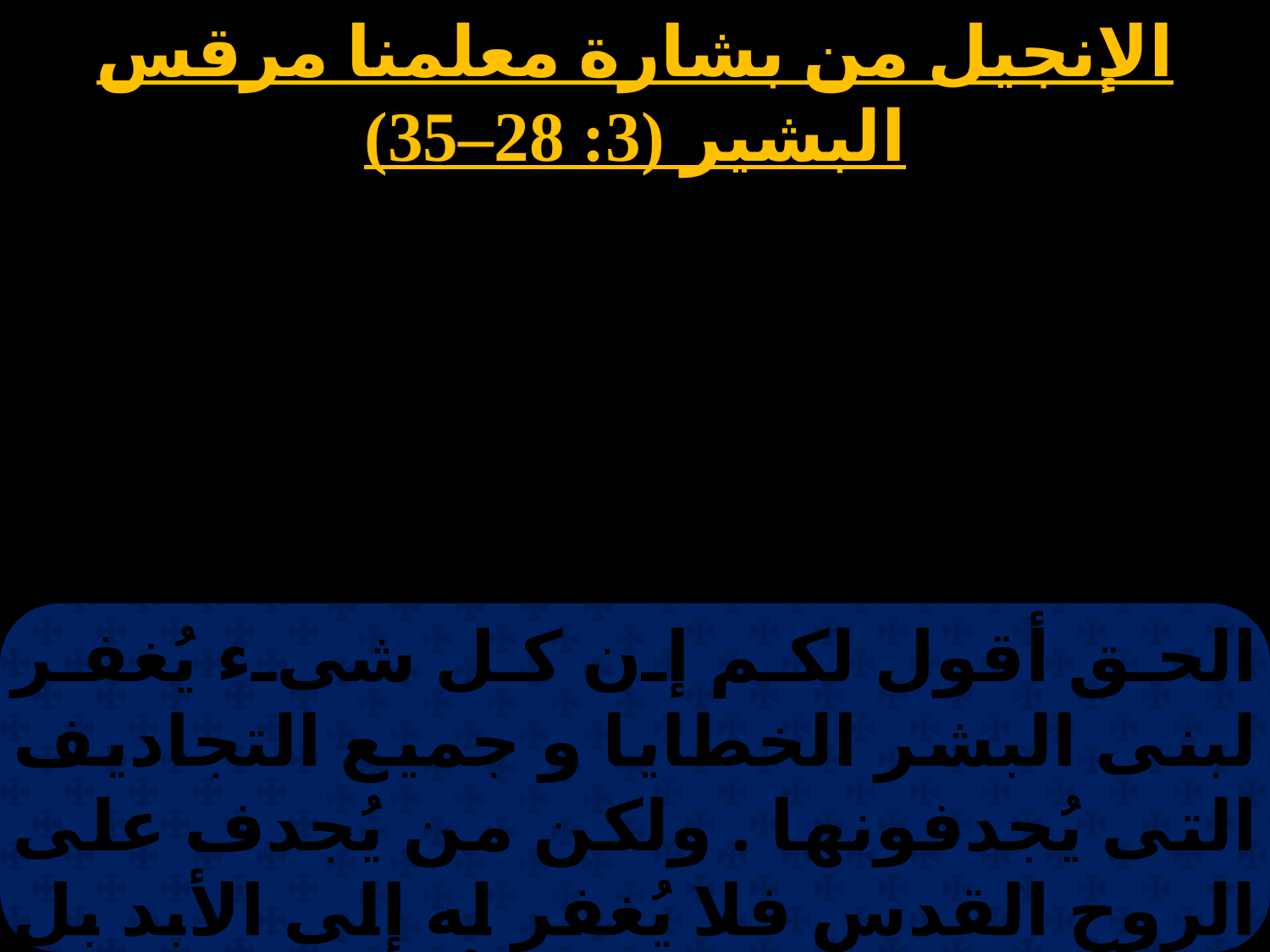

# الإنجيل من بشارة معلمنا مرقس البشير (3: 28–35)
الحق أقول لكم إن كل شىء يُغفر لبنى البشر الخطايا و جميع التجاديف التى يُجدفونها . ولكن من يُجدف على الروح القدس فلا يُغفر له إلى الأبد بل هو مستوجب دينونة أبدية . لإنهم كانوا يقولون أن معه روحاً نجسه .